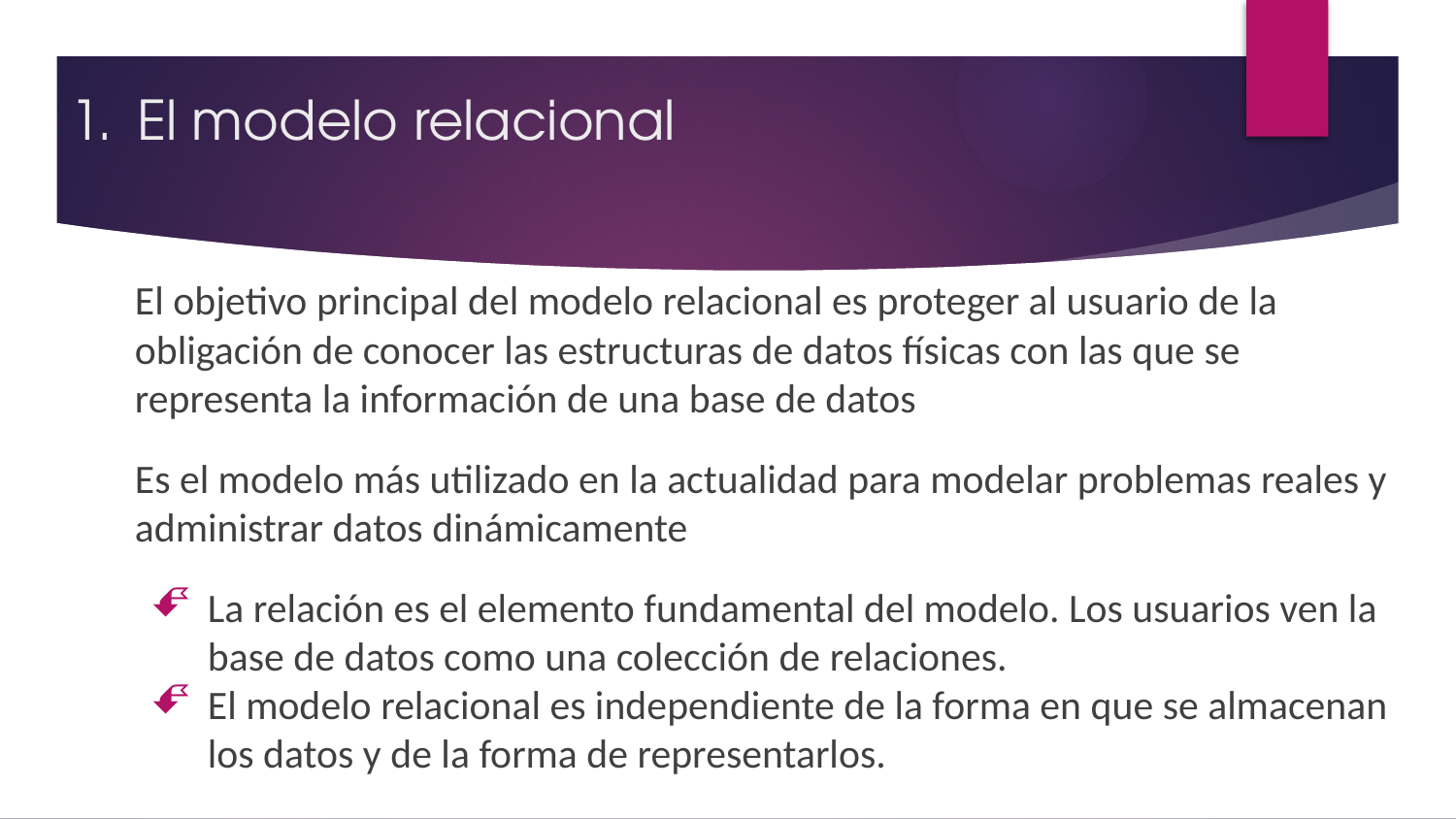

# El modelo relacional
El objetivo principal del modelo relacional es proteger al usuario de la obligación de conocer las estructuras de datos físicas con las que se representa la información de una base de datos
Es el modelo más utilizado en la actualidad para modelar problemas reales y administrar datos dinámicamente
La relación es el elemento fundamental del modelo. Los usuarios ven la base de datos como una colección de relaciones.
El modelo relacional es independiente de la forma en que se almacenan los datos y de la forma de representarlos.